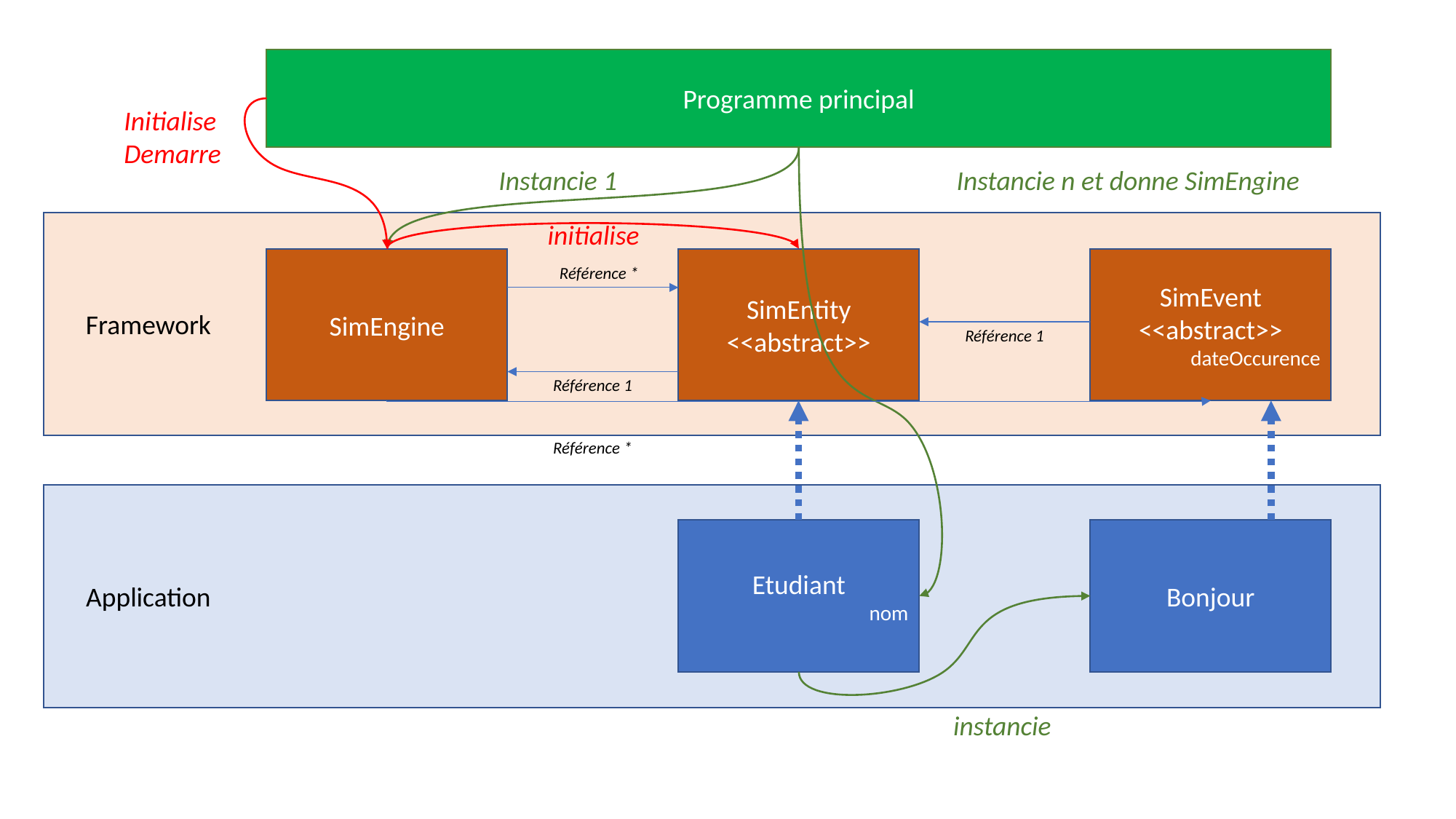

Programme principal
Initialise
Demarre
Instancie 1
Instancie n et donne SimEngine
initialise

SimEngine
SimEntity
<<abstract>>
SimEvent
<<abstract>>
dateOccurence
Référence *
Framework
Référence 1
Référence 1
Référence *

Etudiant
nom
Bonjour
Application
instancie